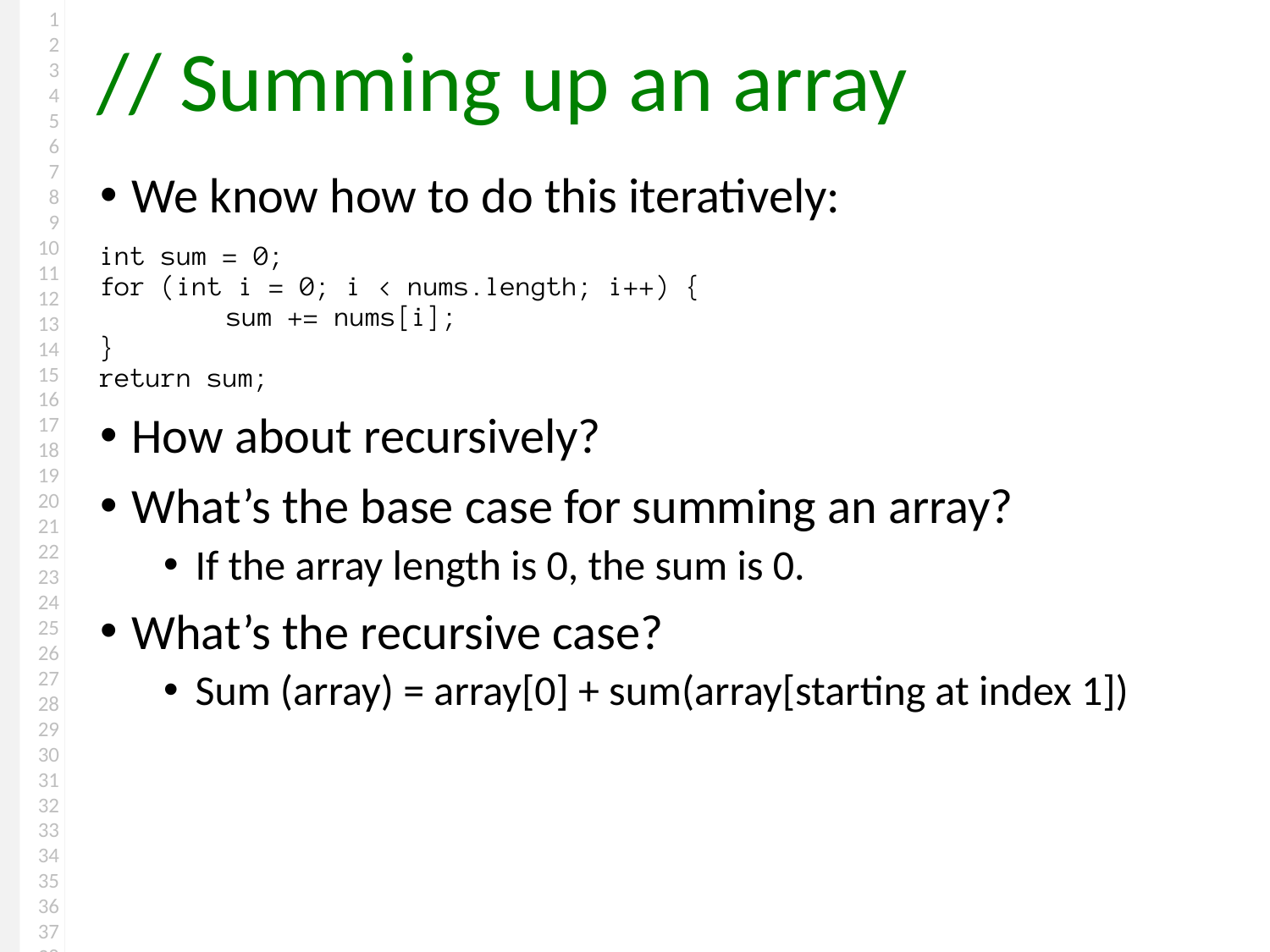

# Summing up an array
We know how to do this iteratively:
int sum = 0;
for (int i = 0; i < nums.length; i++) {
	sum += nums[i];
}
return sum;
How about recursively?
What’s the base case for summing an array?
If the array length is 0, the sum is 0.
What’s the recursive case?
Sum (array) = array[0] + sum(array[starting at index 1])